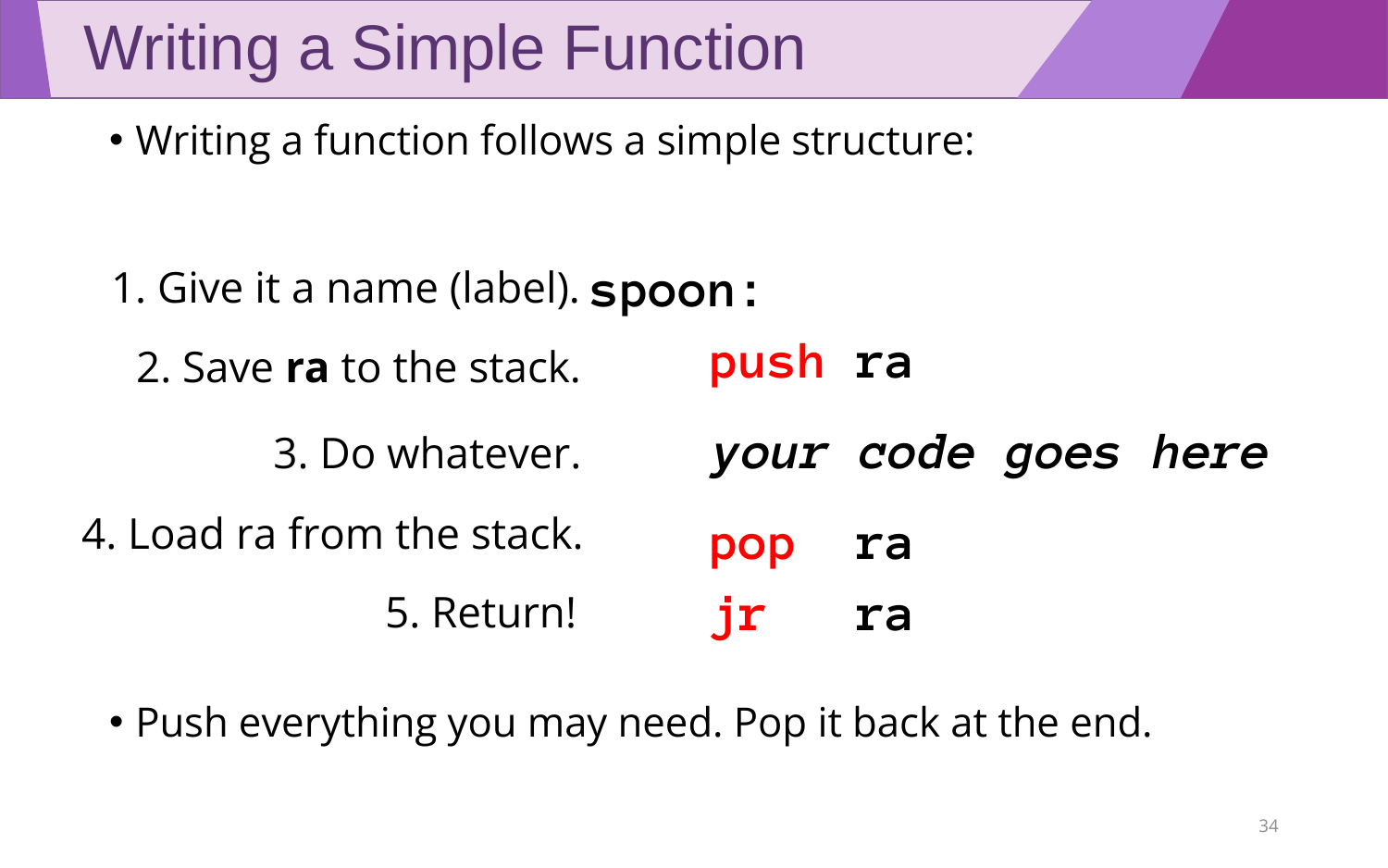

# Writing a Simple Function
Writing a function follows a simple structure:

Push everything you may need. Pop it back at the end.

spoon:
1. Give it a name (label).
    push ra
2. Save ra to the stack.
    your code goes here
3. Do whatever.
    pop  ra
4. Load ra from the stack.
    jr   ra
5. Return!
34